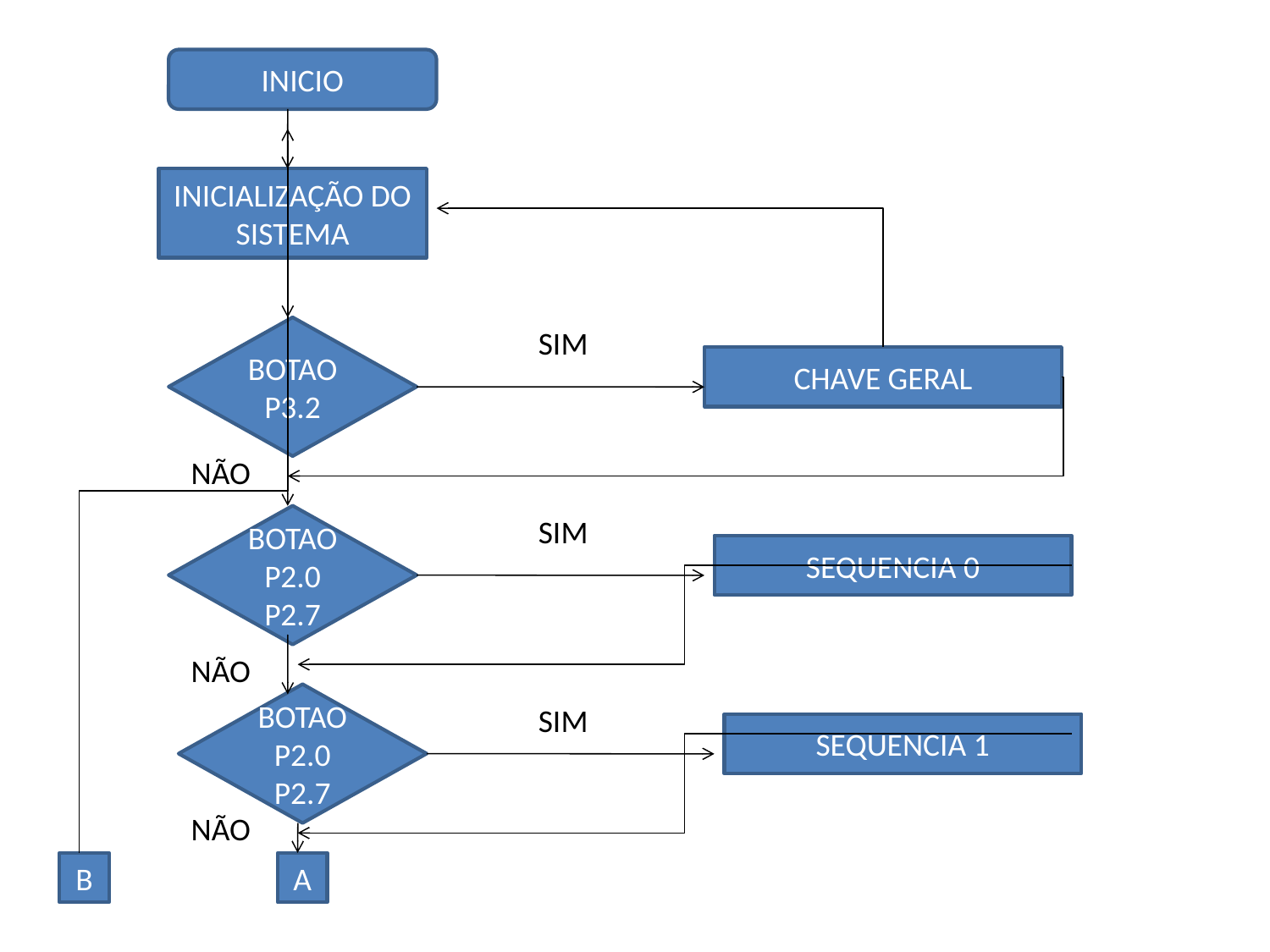

INICIO
INICIALIZAÇÃO DO SISTEMA
BOTAO P3.2
SIM
CHAVE GERAL
NÃO
BOTAO P2.0 P2.7
SIM
SEQUENCIA 0
NÃO
BOTAO P2.0 P2.7
SIM
SEQUENCIA 1
NÃO
B
A